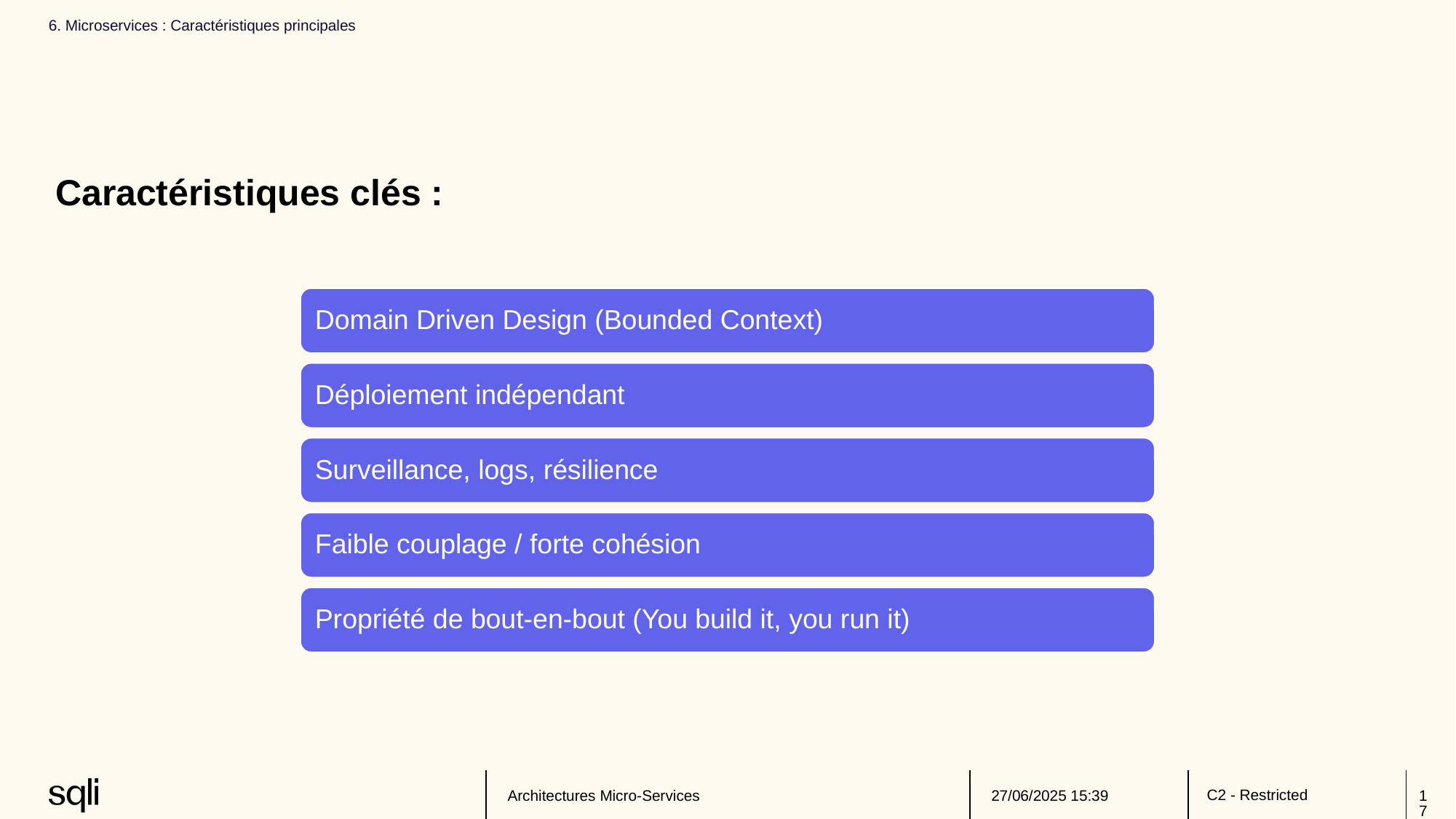

6. Microservices : Caractéristiques principales
Caractéristiques clés :
Domain Driven Design (Bounded Context)
Déploiement indépendant
Surveillance, logs, résilience
Faible couplage / forte cohésion
Propriété de bout-en-bout (You build it, you run it)
Architectures Micro-Services
27/06/2025 15:39
17